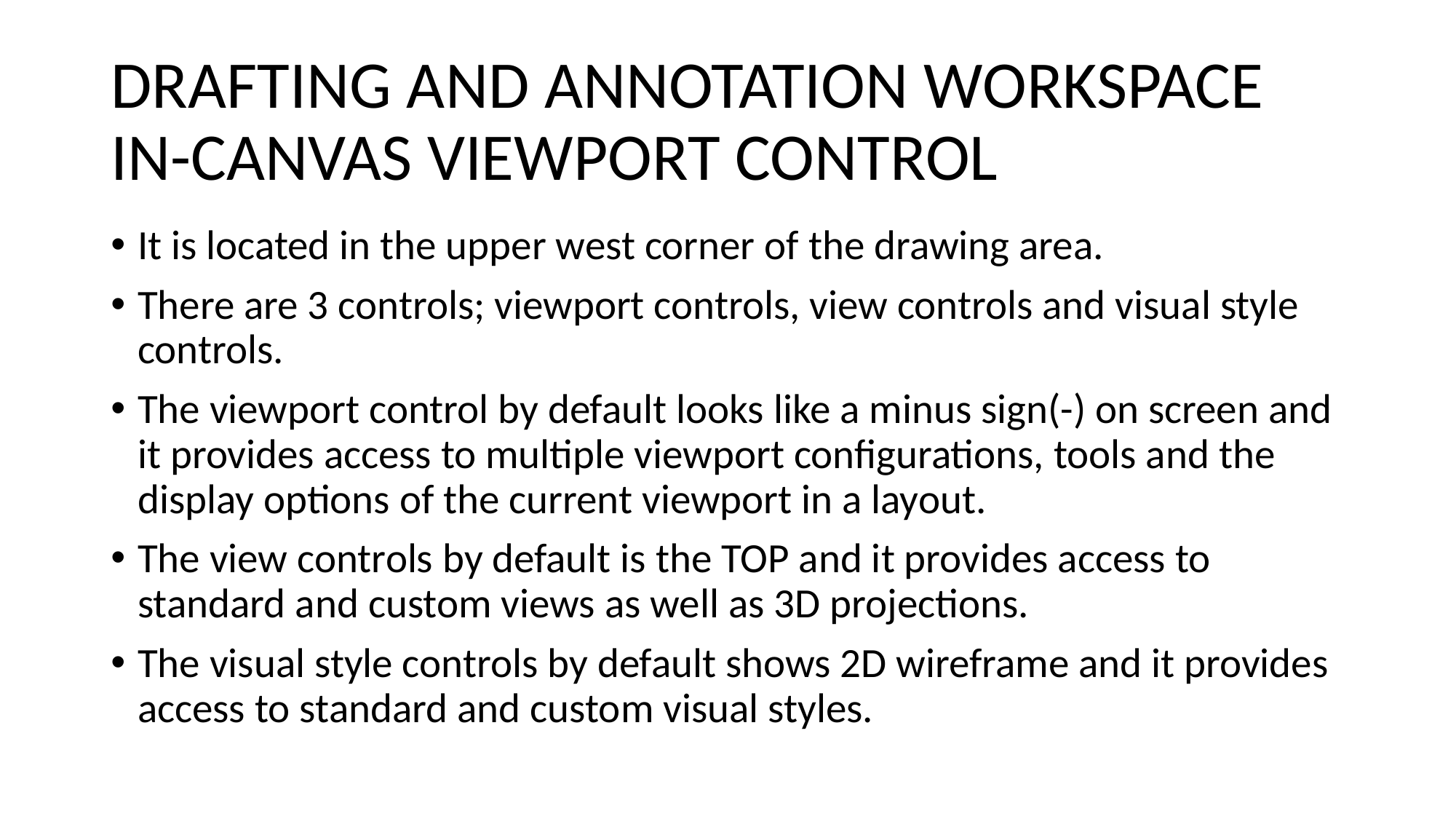

# DRAFTING AND ANNOTATION WORKSPACE IN-CANVAS VIEWPORT CONTROL
It is located in the upper west corner of the drawing area.
There are 3 controls; viewport controls, view controls and visual style controls.
The viewport control by default looks like a minus sign(-) on screen and it provides access to multiple viewport configurations, tools and the display options of the current viewport in a layout.
The view controls by default is the TOP and it provides access to standard and custom views as well as 3D projections.
The visual style controls by default shows 2D wireframe and it provides access to standard and custom visual styles.